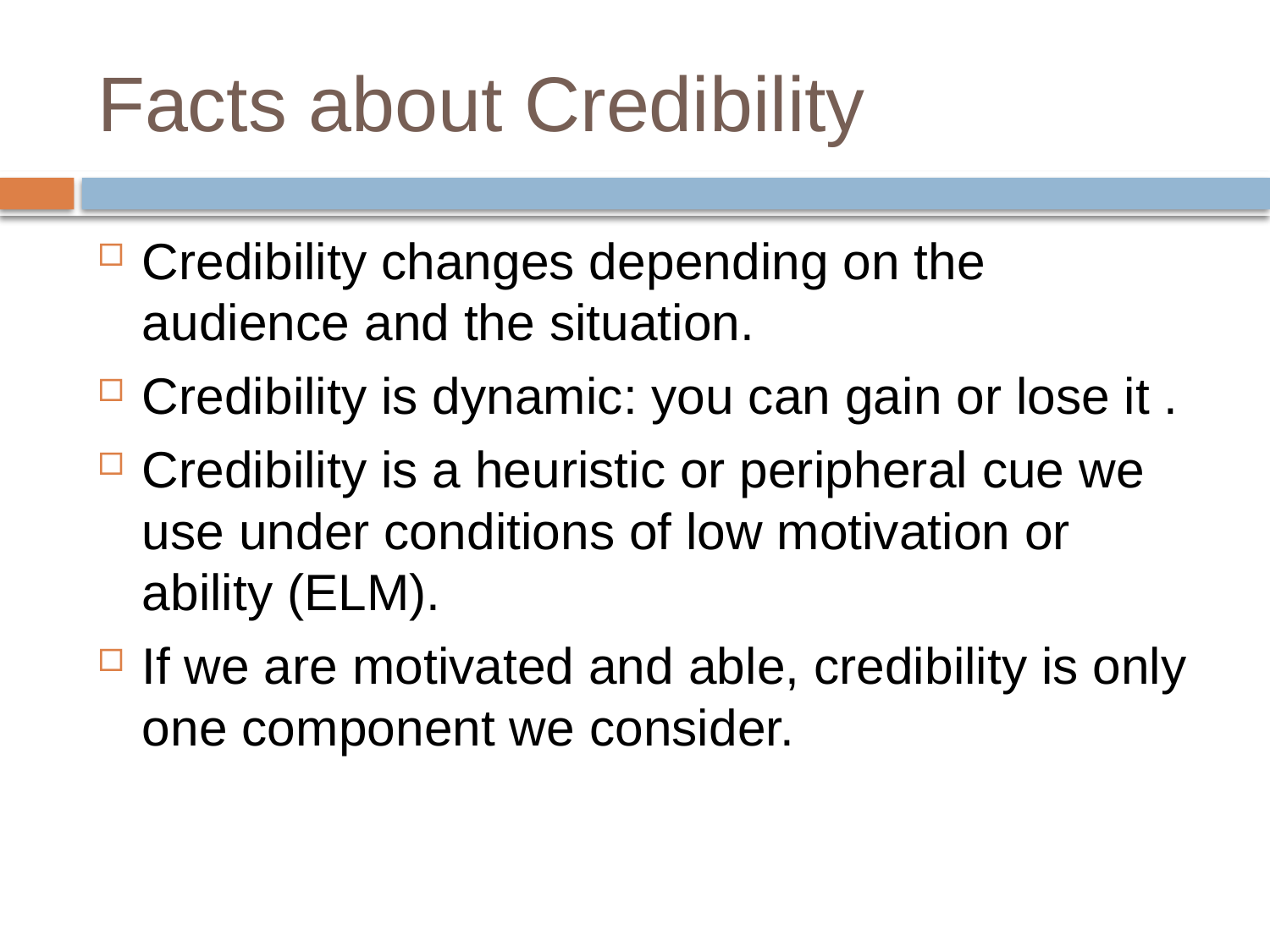

# Facts about Credibility
Credibility changes depending on the audience and the situation.
Credibility is dynamic: you can gain or lose it .
Credibility is a heuristic or peripheral cue we use under conditions of low motivation or ability (ELM).
If we are motivated and able, credibility is only one component we consider.